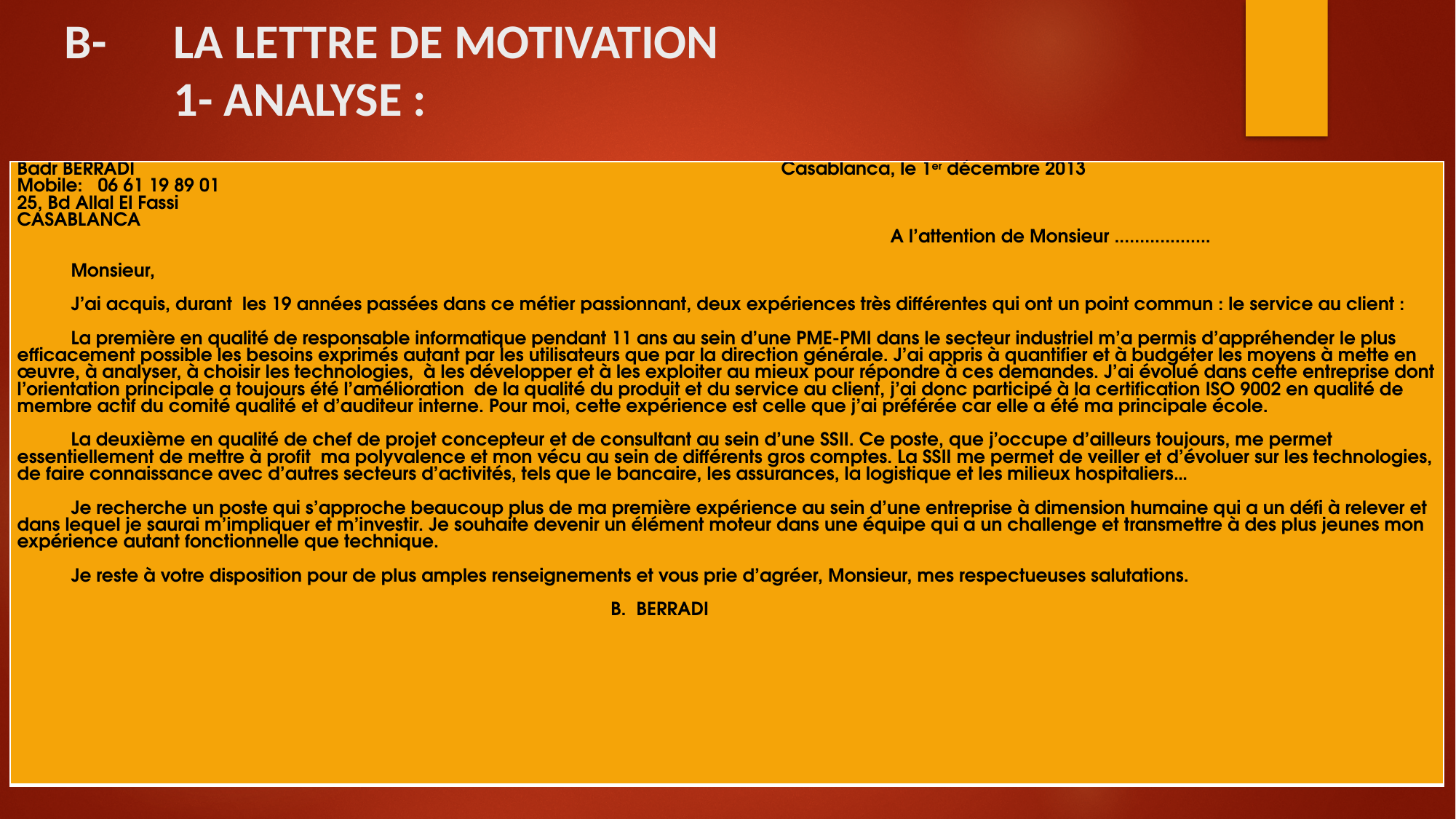

# B-	la lettre de motivation 1- ANALYSE :
| Badr BERRADI Casablanca, le 1er décembre 2013 Mobile: 06 61 19 89 01 25, Bd Allal El Fassi CASABLANCA A l’attention de Monsieur ...................   Monsieur,   J’ai acquis, durant les 19 années passées dans ce métier passionnant, deux expériences très différentes qui ont un point commun : le service au client :   La première en qualité de responsable informatique pendant 11 ans au sein d’une PME-PMI dans le secteur industriel m’a permis d’appréhender le plus efficacement possible les besoins exprimés autant par les utilisateurs que par la direction générale. J’ai appris à quantifier et à budgéter les moyens à mette en œuvre, à analyser, à choisir les technologies, à les développer et à les exploiter au mieux pour répondre à ces demandes. J’ai évolué dans cette entreprise dont l’orientation principale a toujours été l’amélioration de la qualité du produit et du service au client, j’ai donc participé à la certification ISO 9002 en qualité de membre actif du comité qualité et d’auditeur interne. Pour moi, cette expérience est celle que j’ai préférée car elle a été ma principale école.   La deuxième en qualité de chef de projet concepteur et de consultant au sein d’une SSII. Ce poste, que j’occupe d’ailleurs toujours, me permet essentiellement de mettre à profit ma polyvalence et mon vécu au sein de différents gros comptes. La SSII me permet de veiller et d’évoluer sur les technologies, de faire connaissance avec d’autres secteurs d’activités, tels que le bancaire, les assurances, la logistique et les milieux hospitaliers…   Je recherche un poste qui s’approche beaucoup plus de ma première expérience au sein d’une entreprise à dimension humaine qui a un défi à relever et dans lequel je saurai m’impliquer et m’investir. Je souhaite devenir un élément moteur dans une équipe qui a un challenge et transmettre à des plus jeunes mon expérience autant fonctionnelle que technique. Je reste à votre disposition pour de plus amples renseignements et vous prie d’agréer, Monsieur, mes respectueuses salutations.   B. BERRADI |
| --- |